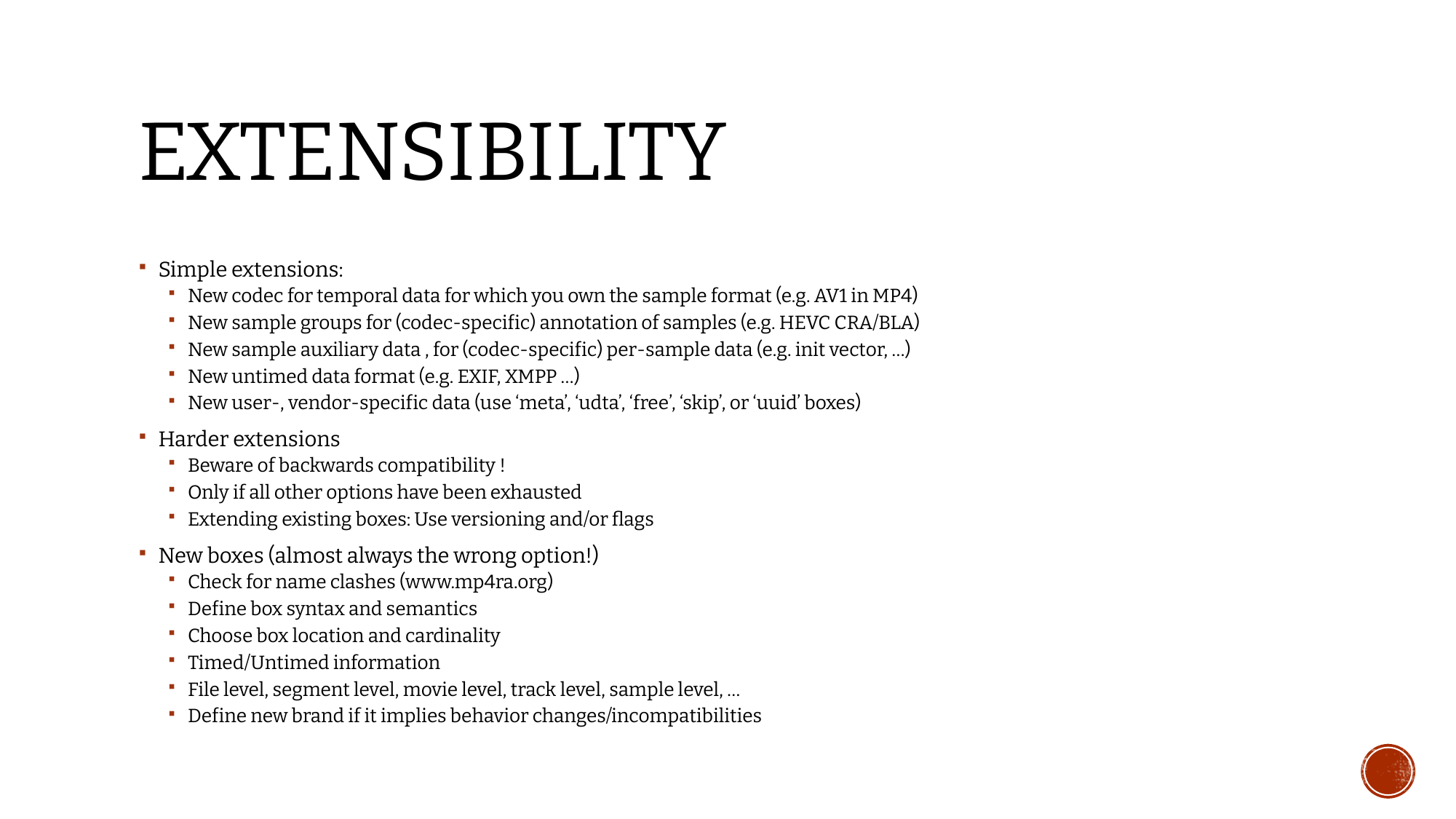

# Extensibility
Simple extensions:
New codec for temporal data for which you own the sample format (e.g. AV1 in MP4)
New sample groups for (codec-specific) annotation of samples (e.g. HEVC CRA/BLA)
New sample auxiliary data , for (codec-specific) per-sample data (e.g. init vector, …)
New untimed data format (e.g. EXIF, XMPP …)
New user-, vendor-specific data (use ‘meta’, ‘udta’, ‘free’, ‘skip’, or ‘uuid’ boxes)
Harder extensions
Beware of backwards compatibility !
Only if all other options have been exhausted
Extending existing boxes: Use versioning and/or flags
New boxes (almost always the wrong option!)
Check for name clashes (www.mp4ra.org)
Define box syntax and semantics
Choose box location and cardinality
Timed/Untimed information
File level, segment level, movie level, track level, sample level, …
Define new brand if it implies behavior changes/incompatibilities